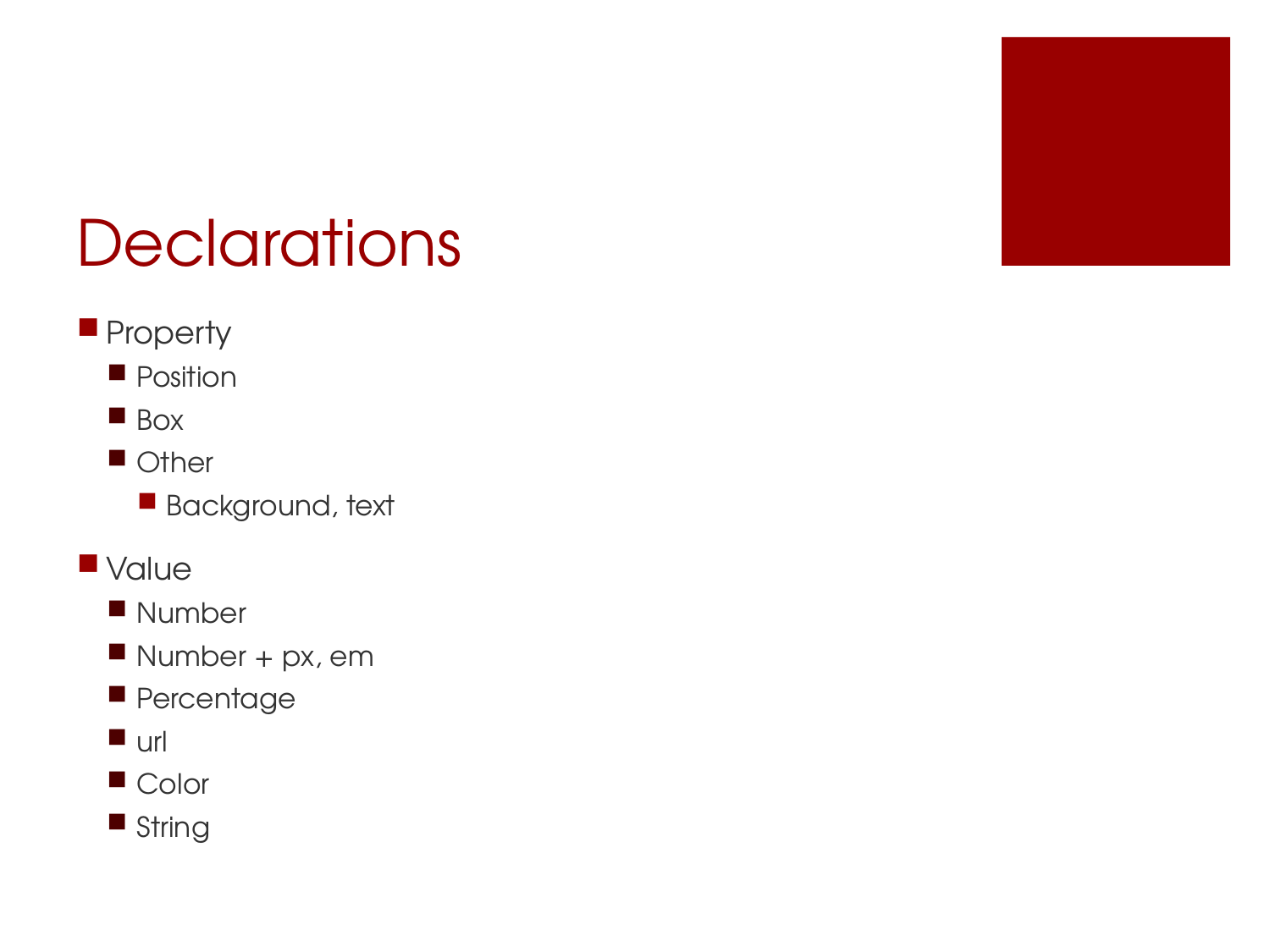

# Declarations
Property
Position
Box
Other
Background, text
Value
Number
Number + px, em
Percentage
url
Color
String